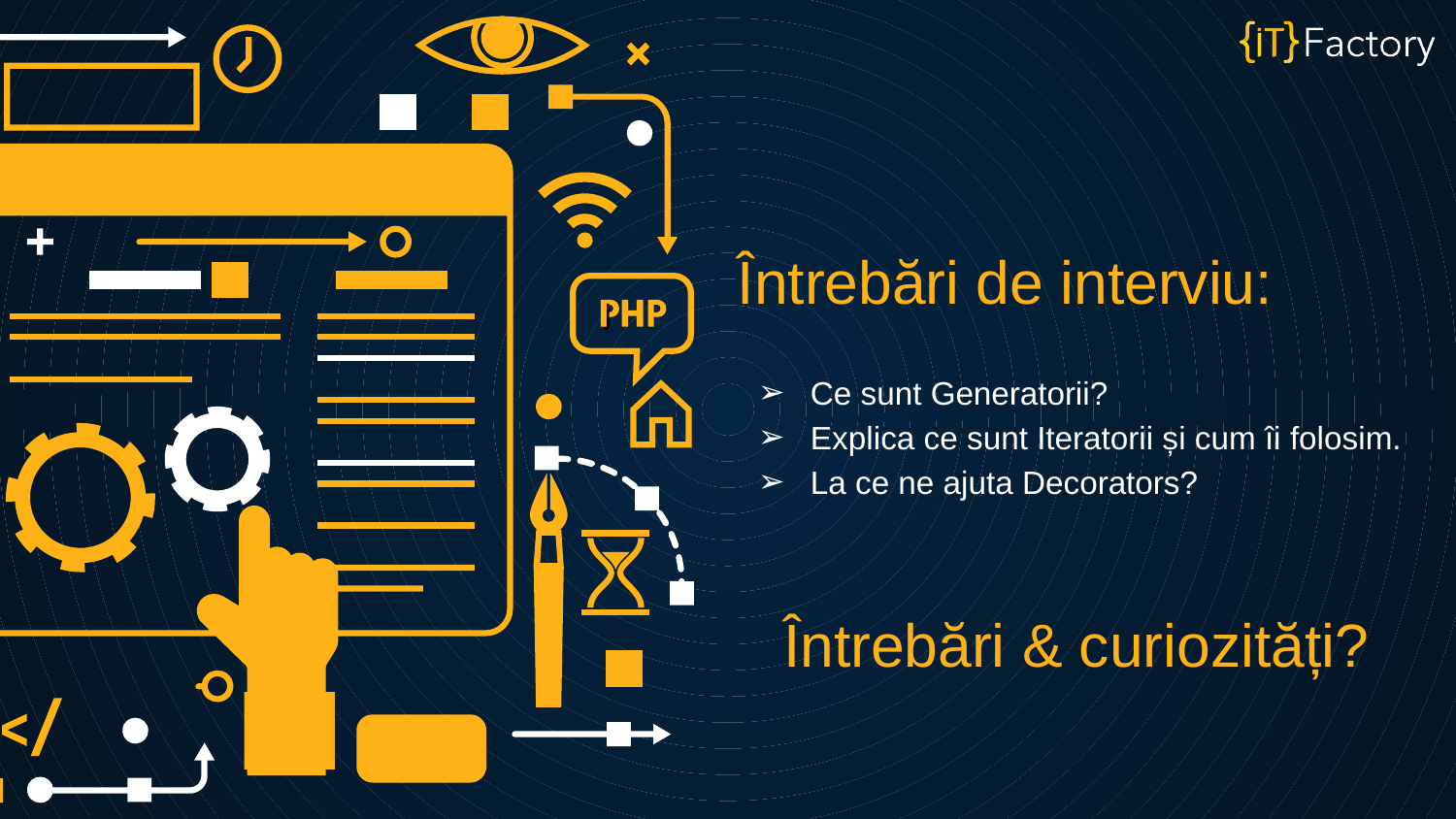

Întrebări de interviu:

Ce sunt Generatorii?
Explica ce sunt Iteratorii și cum îi folosim.
La ce ne ajuta Decorators?

j

# Întrebări & curiozități?